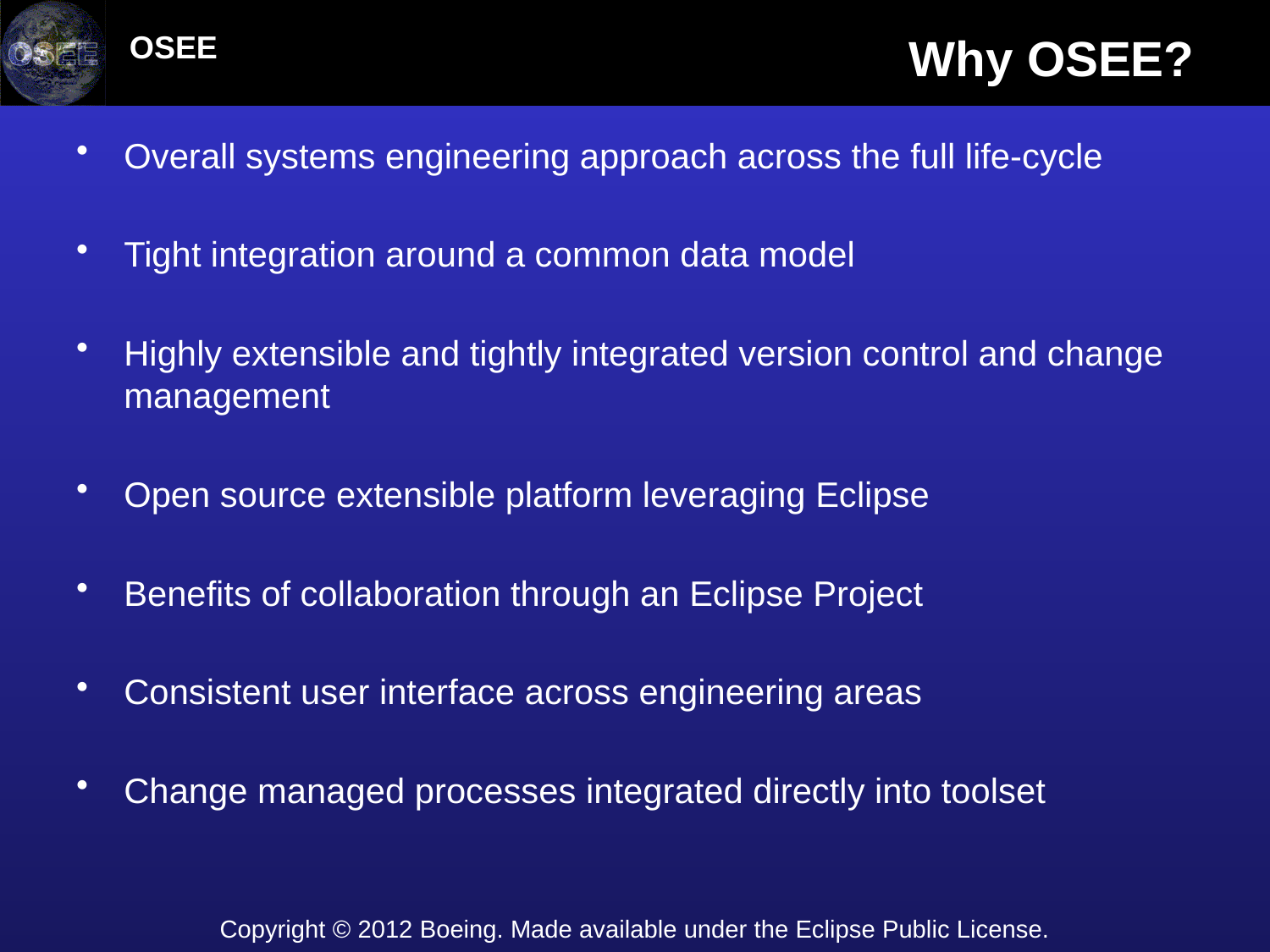

# Why OSEE?
Overall systems engineering approach across the full life-cycle

Tight integration around a common data model

Highly extensible and tightly integrated version control and change management

Open source extensible platform leveraging Eclipse

Benefits of collaboration through an Eclipse Project

Consistent user interface across engineering areas

Change managed processes integrated directly into toolset
Copyright © 2012 Boeing. Made available under the Eclipse Public License.